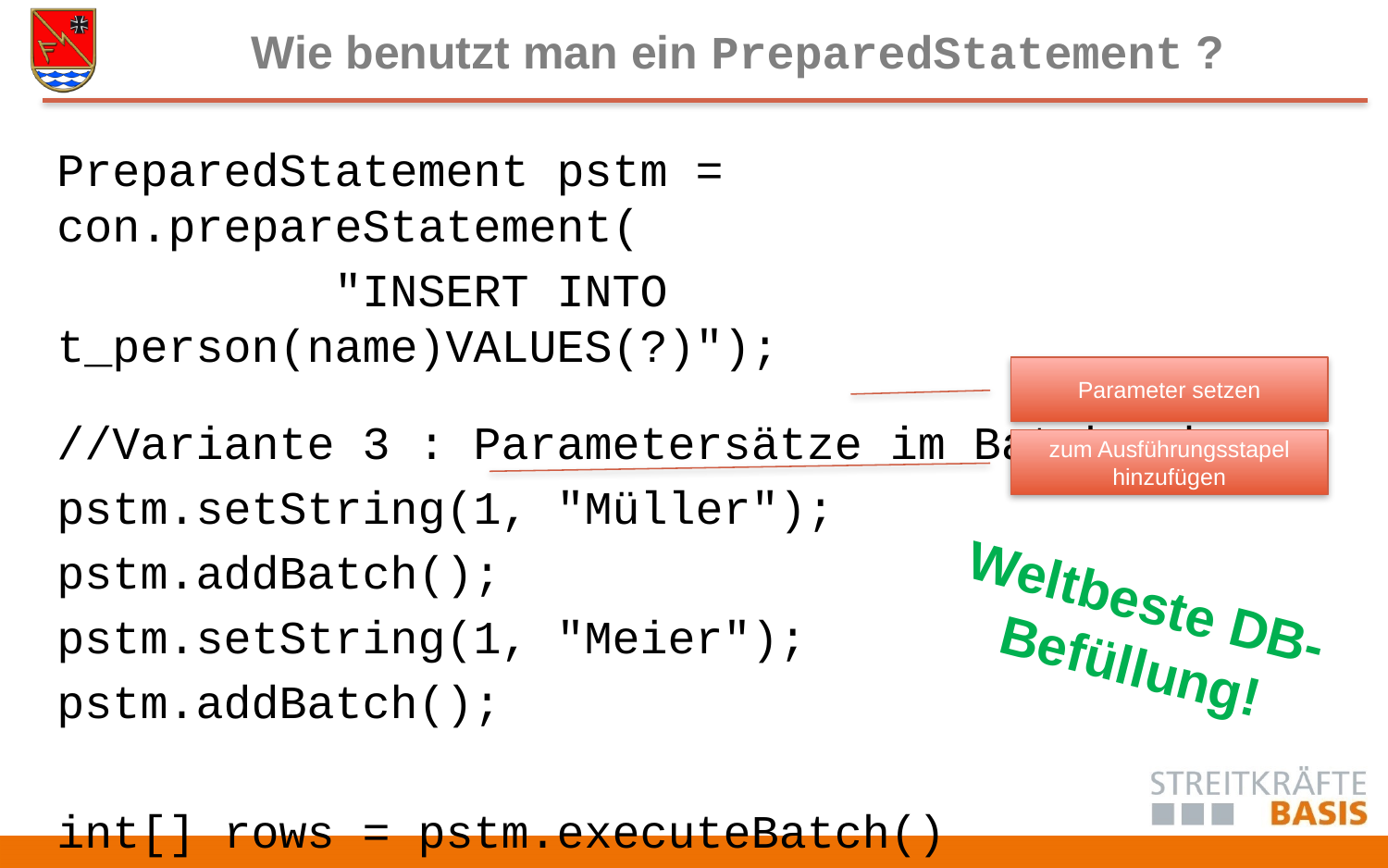

# Wie benutzt man ein PreparedStatement ?
PreparedStatement pstm = 	con.prepareStatement(
		"INSERT INTO t_person(name)VALUES(?)");

//Variante 3 : Parametersätze im Batchmode
pstm.setString(1, "Müller");
pstm.addBatch();
pstm.setString(1, "Meier");
pstm.addBatch();

int[] rows = pstm.executeBatch()

Parameter setzen
zum Ausführungsstapel hinzufügen
Weltbeste DB-Befüllung!